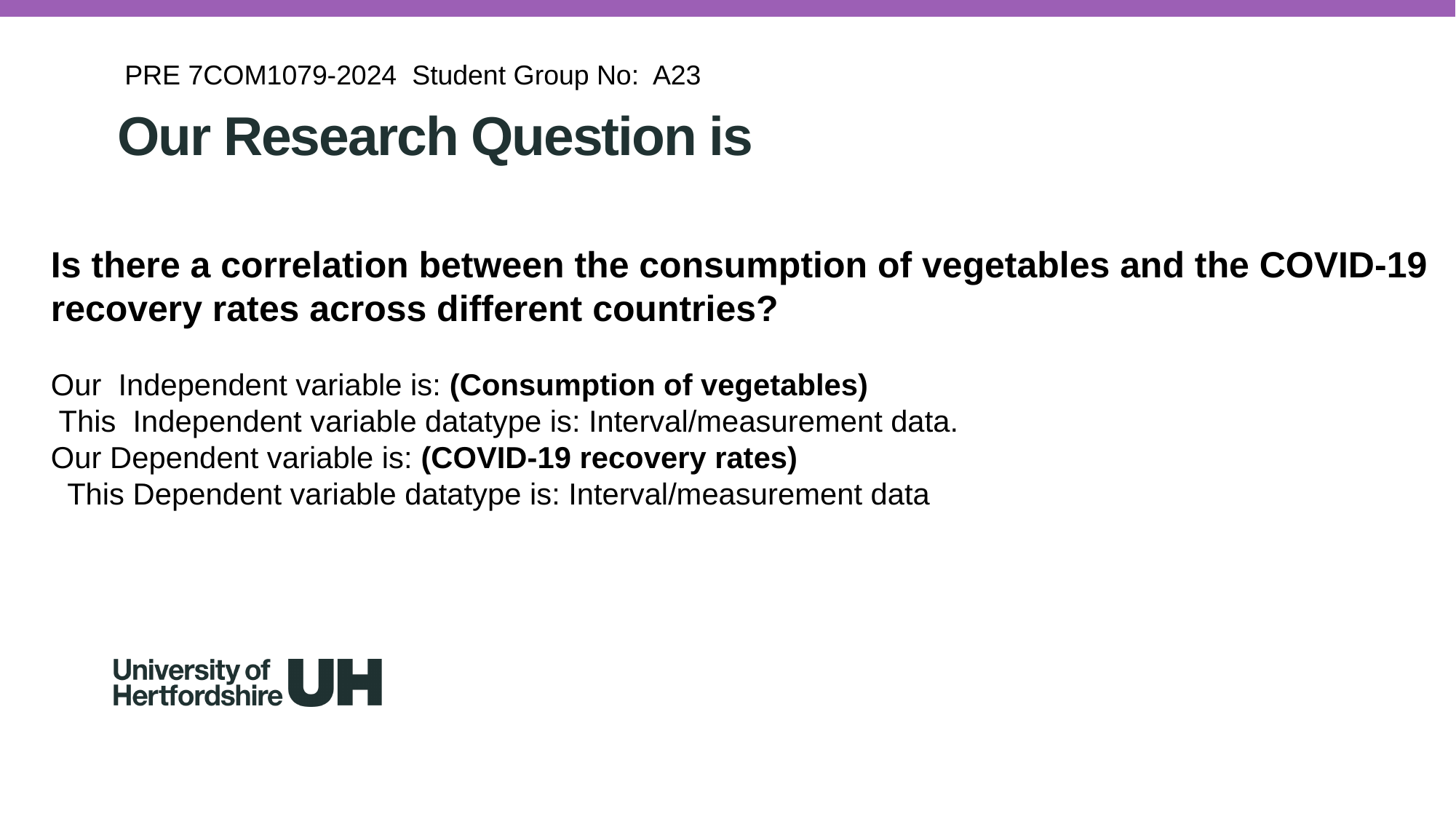

PRE 7COM1079-2024  Student Group No:  A23

Our Research Question is

Is there a correlation between the consumption of vegetables and the COVID-19 recovery rates across different countries?
Our  Independent variable is: (Consumption of vegetables)
 This  Independent variable datatype is: Interval/measurement data.
Our Dependent variable is: (COVID-19 recovery rates)
  This Dependent variable datatype is: Interval/measurement data
#